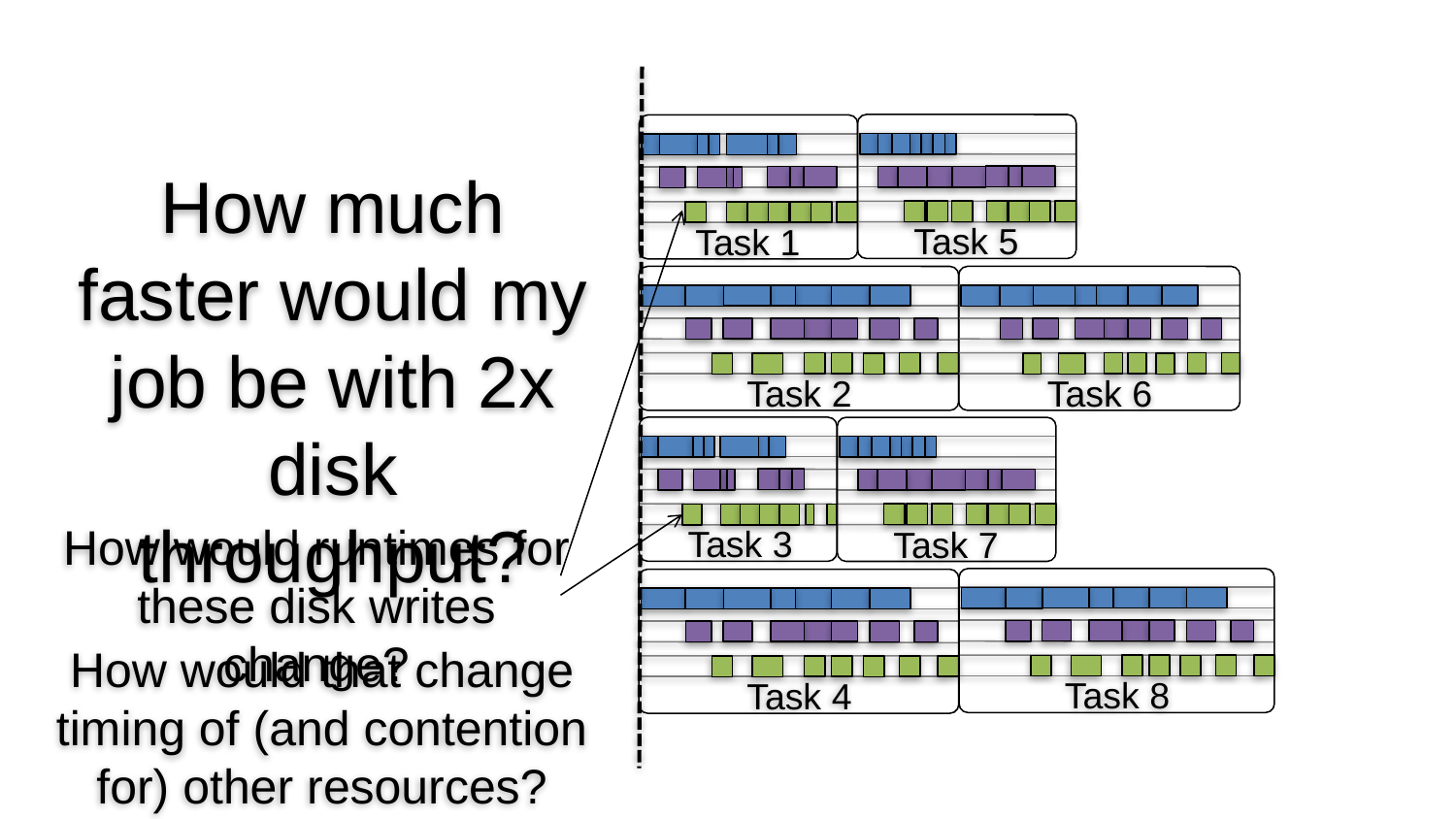

Task 5

Task 1

Task 2

Task 6

Task 7

Task 3

Task 8

Task 4
How much faster would my job be with 2x disk throughput?
How would runtimes for these disk writes change?
How would that change timing of (and contention for) other resources?